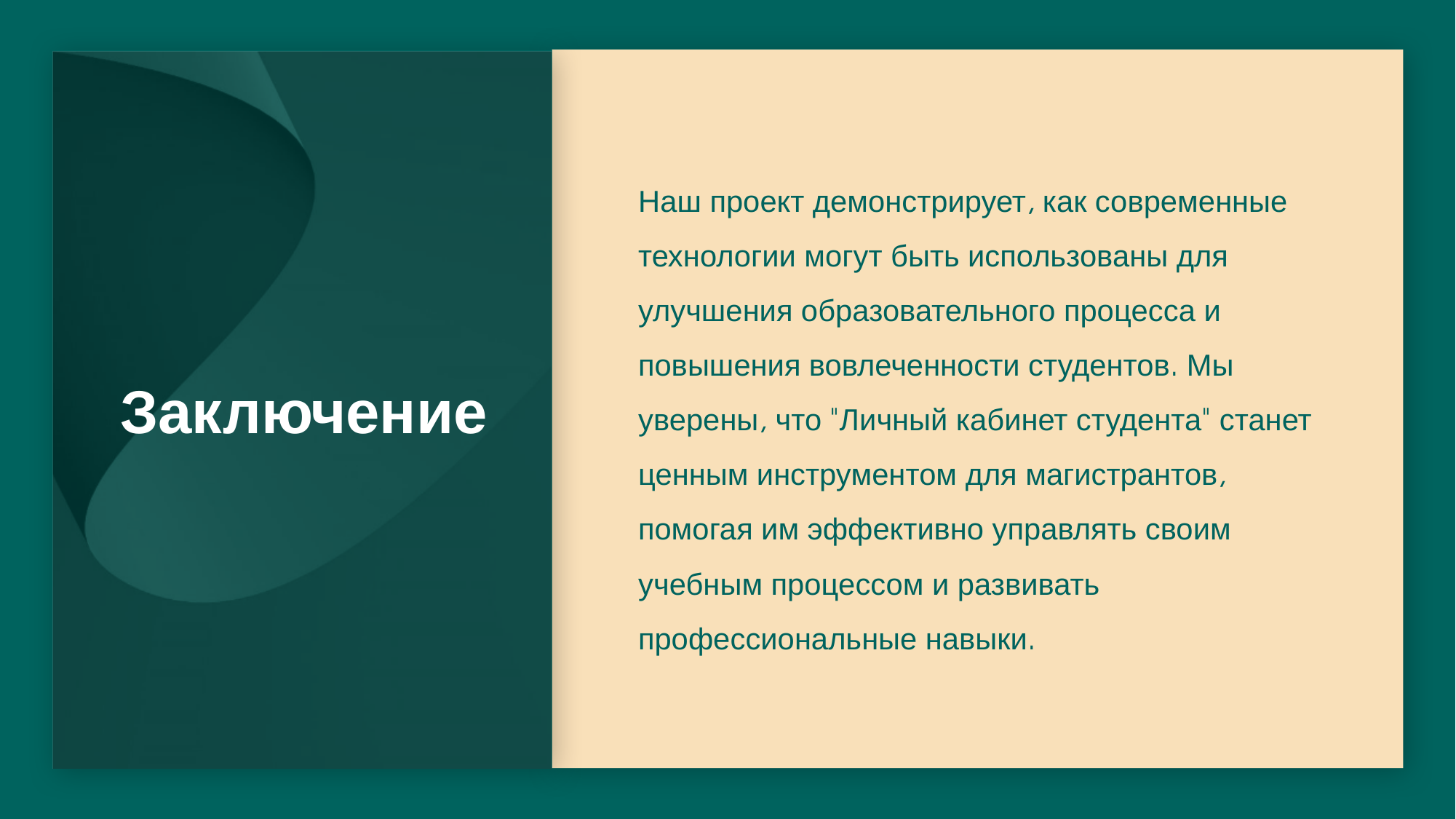

# Заключение
Наш проект демонстрирует, как современные технологии могут быть использованы для улучшения образовательного процесса и повышения вовлеченности студентов. Мы уверены, что "Личный кабинет студента" станет ценным инструментом для магистрантов, помогая им эффективно управлять своим учебным процессом и развивать профессиональные навыки.